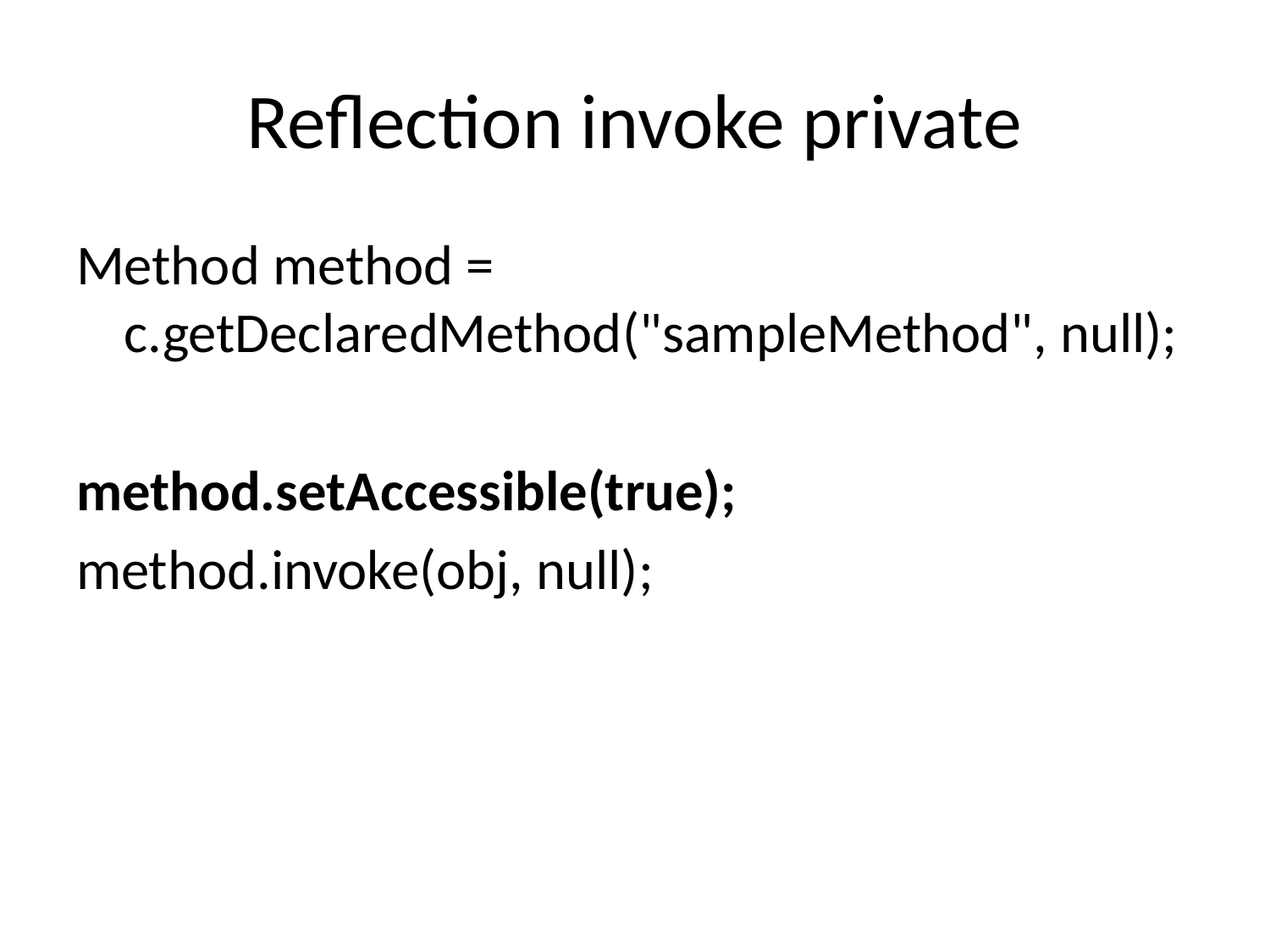

# Reflection invoke private
Method method = c.getDeclaredMethod("sampleMethod", null);

method.setAccessible(true);
method.invoke(obj, null);